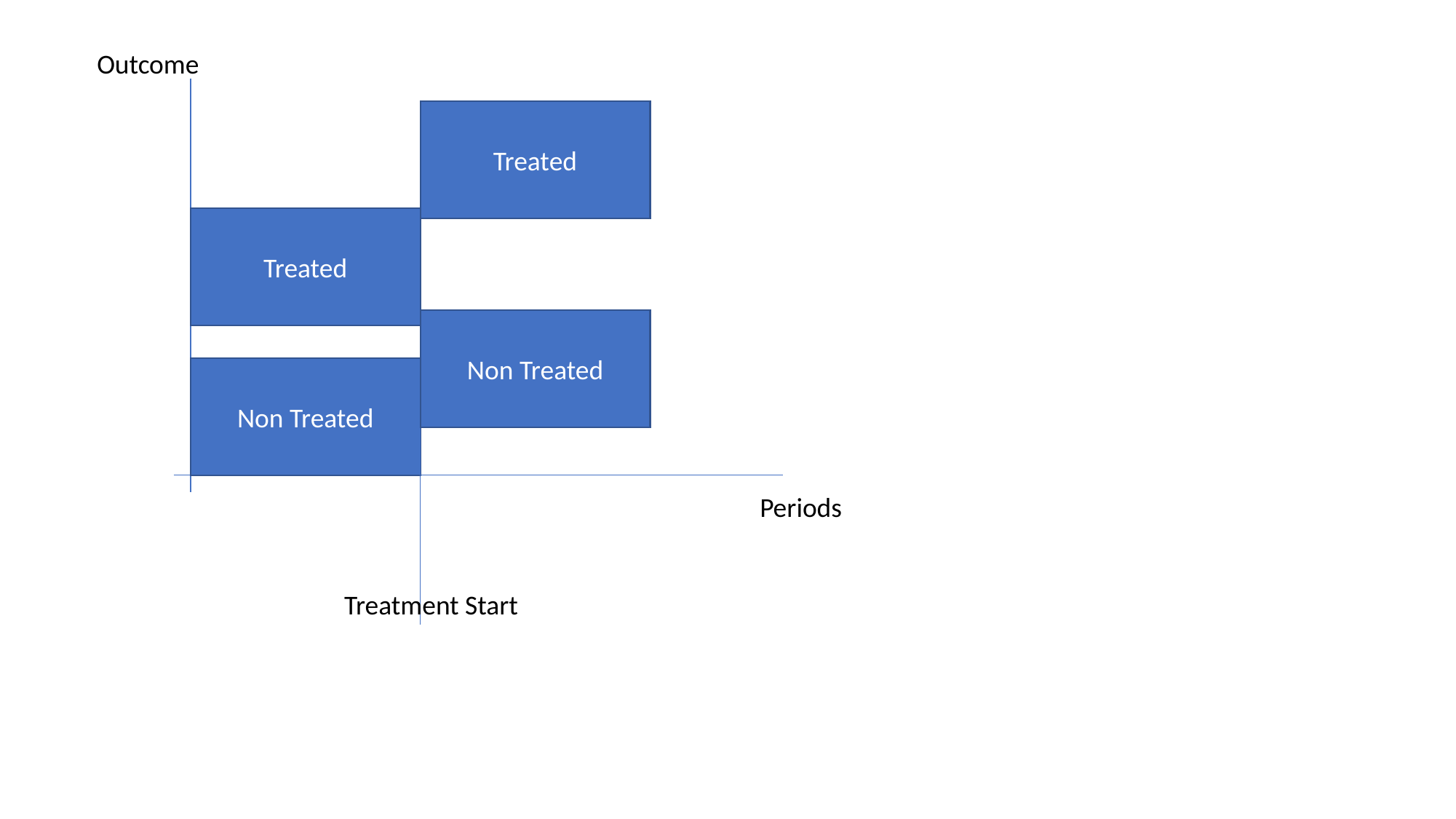

Outcome
Treated
Treated
Non Treated
Non Treated
Periods
Treatment Start